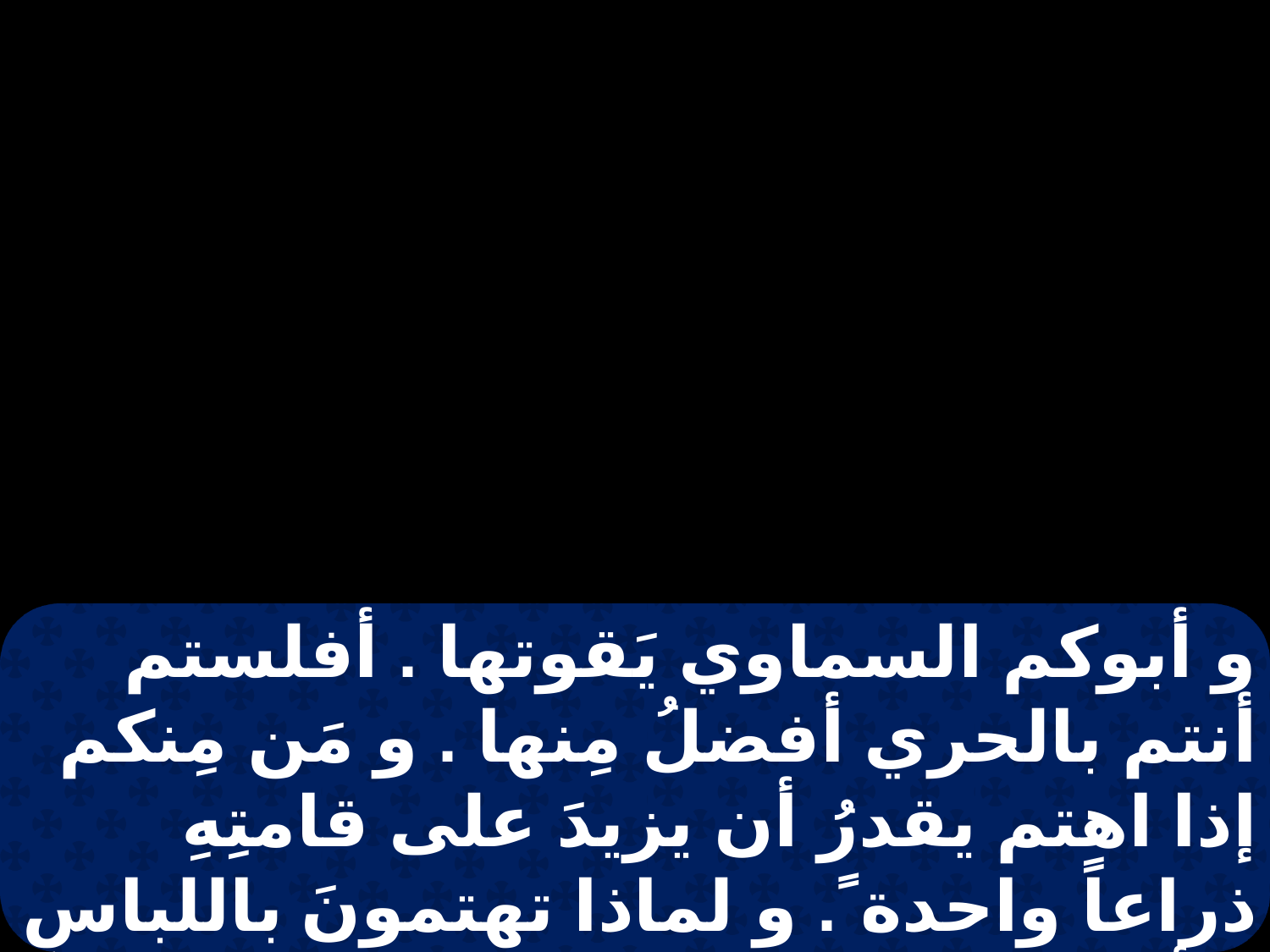

و أبوكم السماوي يَقوتها . أفلستم أنتم بالحري أفضلُ مِنها . و مَن مِنكم إذا اهتم يقدرُ أن يزيدَ على قامتِهِ ذراعاً واحدة ً. و لماذا تهتمونَ باللباسِ . تأملوا زنابقَ الحقلِ كيفَ تنمو . لا تتعبُ و لا تغزلُ .